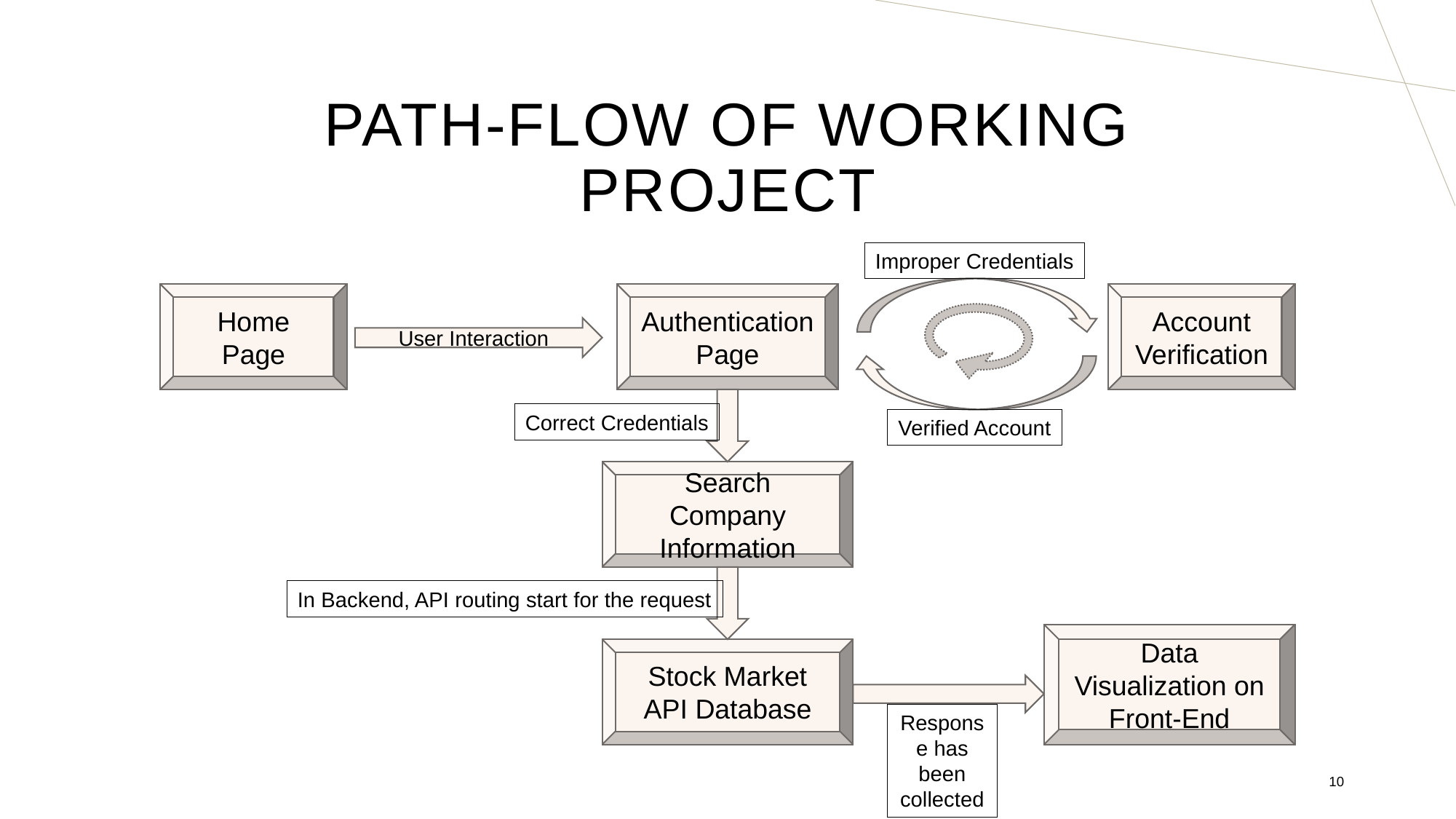

# Path-flow of working project
Improper Credentials

Account Verification
Home Page
Authentication Page
User Interaction

Correct Credentials
Verified Account
Search Company Information

In Backend, API routing start for the request
Data Visualization on Front-End
Stock Market API Database

Response has been collected
10